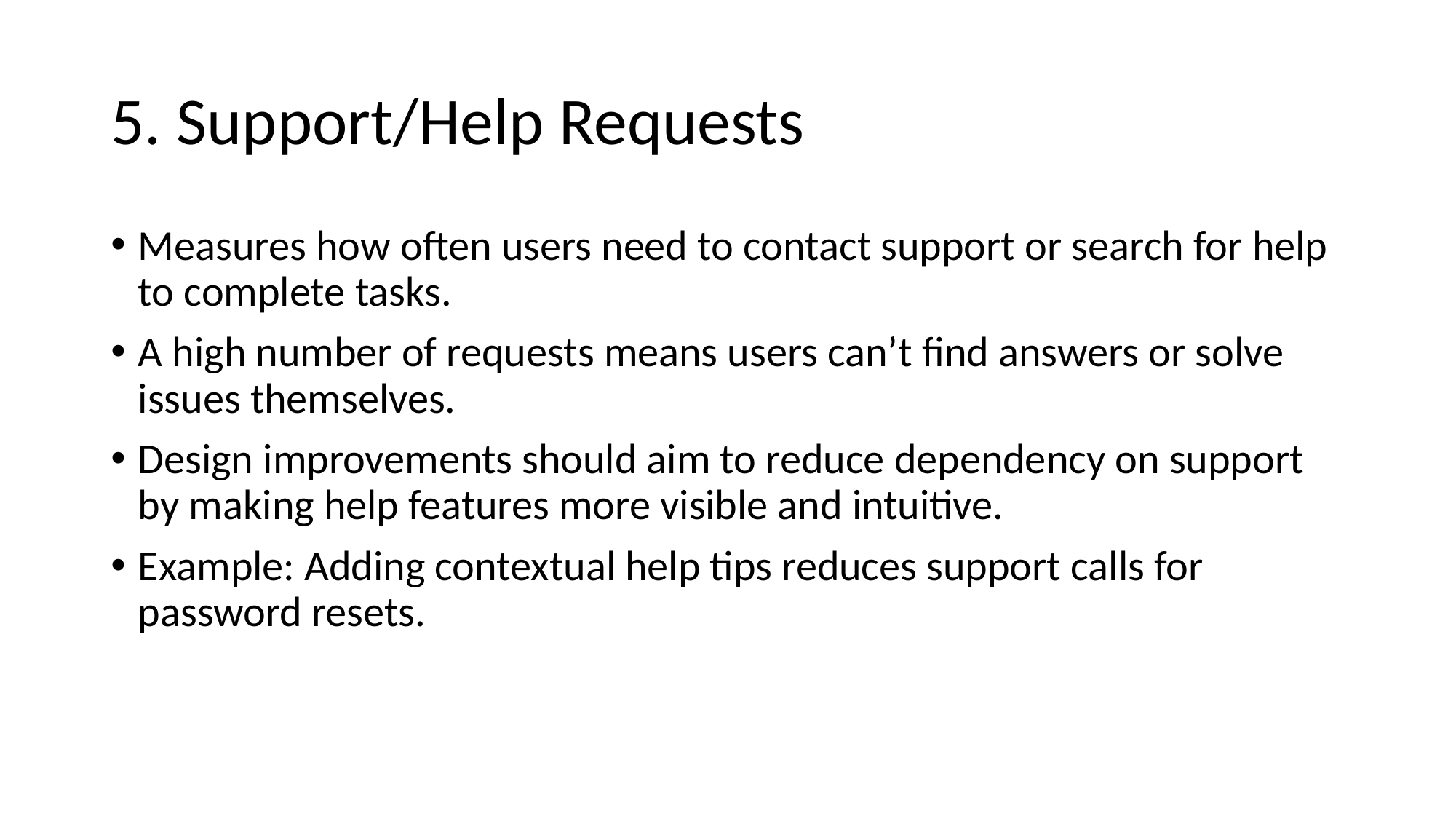

# 5. Support/Help Requests
Measures how often users need to contact support or search for help to complete tasks.
A high number of requests means users can’t find answers or solve issues themselves.
Design improvements should aim to reduce dependency on support by making help features more visible and intuitive.
Example: Adding contextual help tips reduces support calls for password resets.